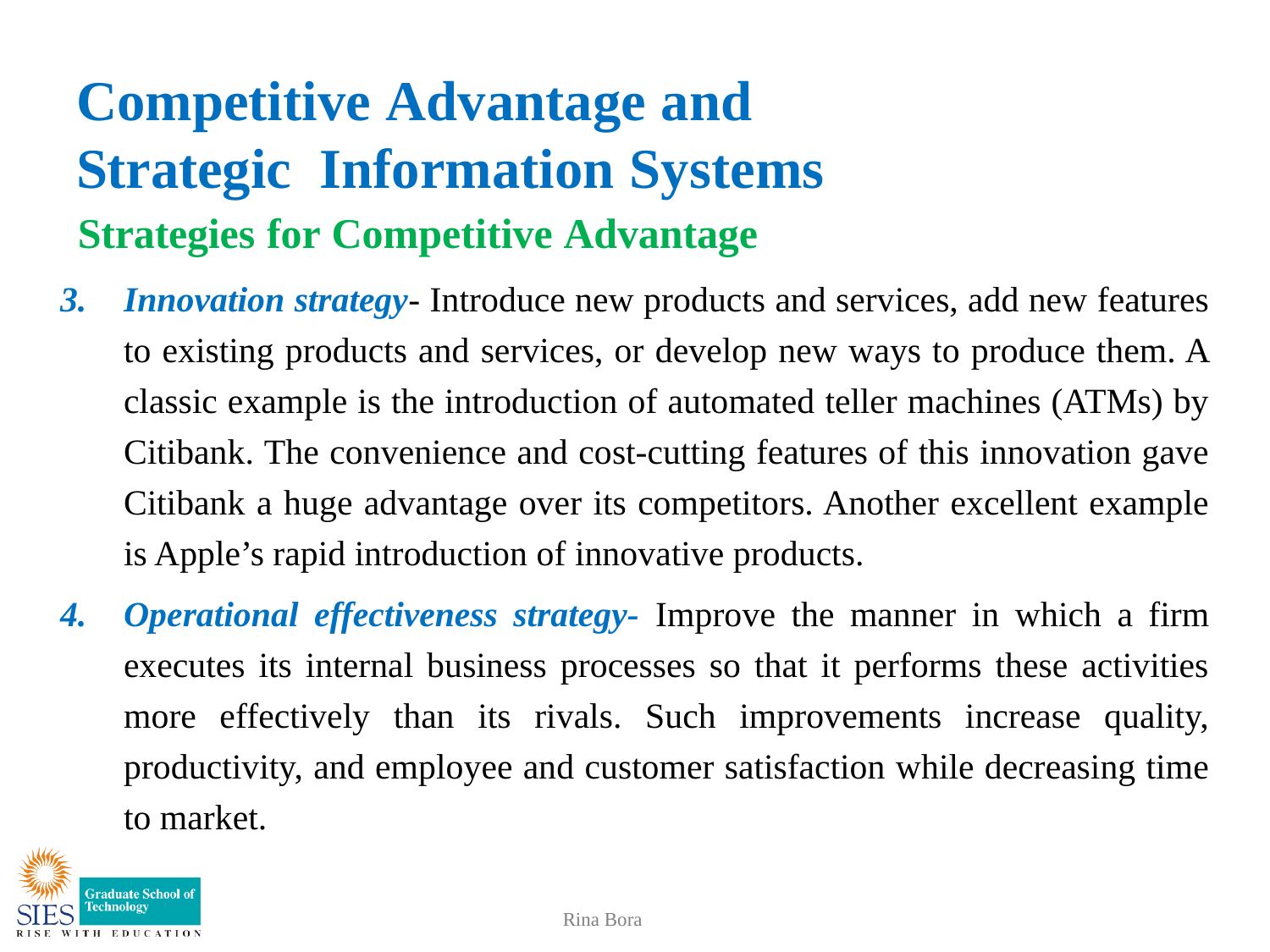

# Competitive Advantage and Strategic  Information Systems
Strategies for Competitive Advantage
Innovation strategy- Introduce new products and services, add new features to existing products and services, or develop new ways to produce them. A classic example is the introduction of automated teller machines (ATMs) by Citibank. The convenience and cost-cutting features of this innovation gave Citibank a huge advantage over its competitors. Another excellent example is Apple’s rapid introduction of innovative products.
Operational effectiveness strategy- Improve the manner in which a firm executes its internal business processes so that it performs these activities more effectively than its rivals. Such improvements increase quality, productivity, and employee and customer satisfaction while decreasing time to market.